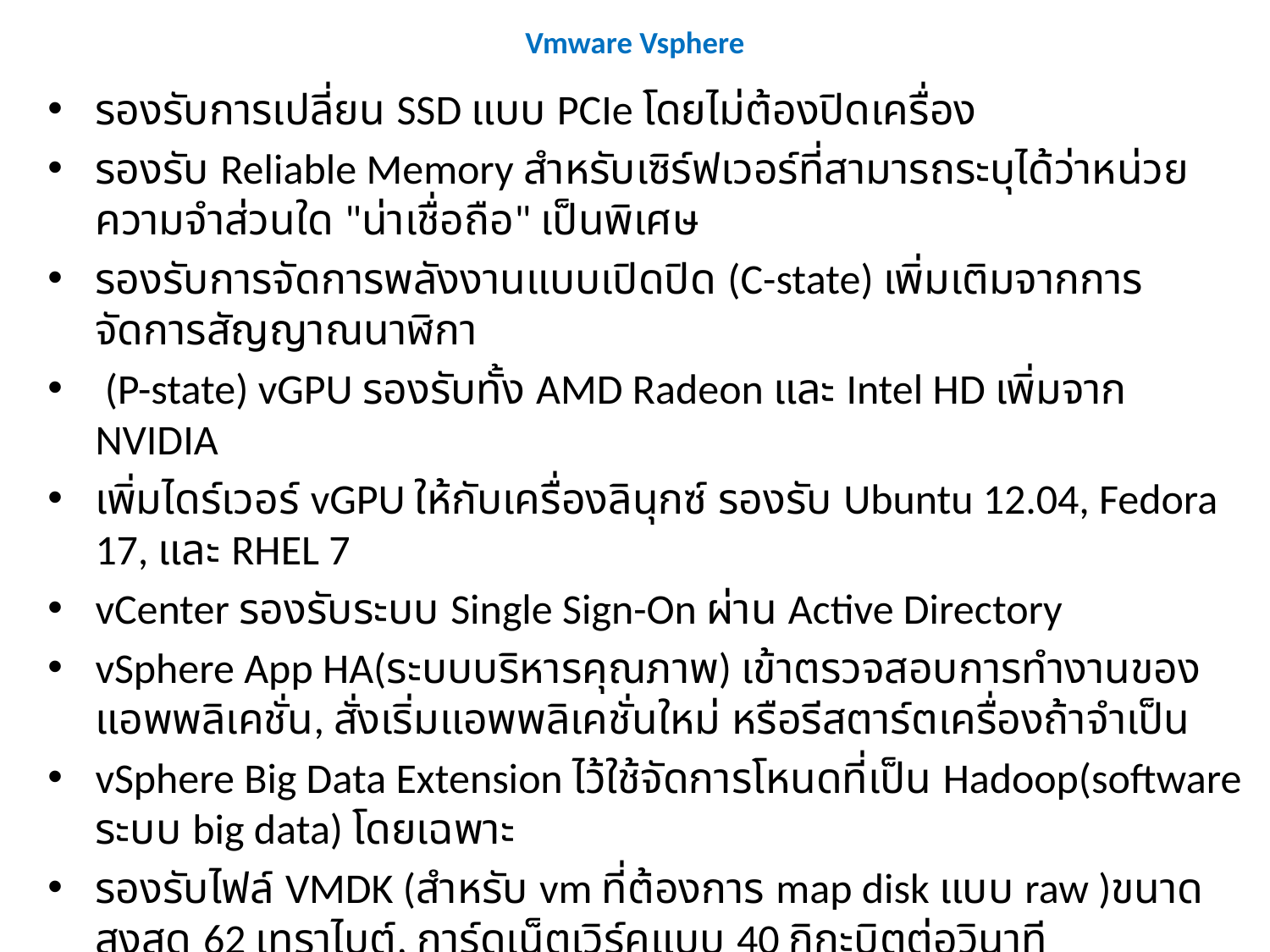

# Vmware Vsphere
รองรับการเปลี่ยน SSD แบบ PCIe โดยไม่ต้องปิดเครื่อง
รองรับ Reliable Memory สำหรับเซิร์ฟเวอร์ที่สามารถระบุได้ว่าหน่วยความจำส่วนใด "น่าเชื่อถือ" เป็นพิเศษ
รองรับการจัดการพลังงานแบบเปิดปิด (C-state) เพิ่มเติมจากการจัดการสัญญาณนาฬิกา
 (P-state) vGPU รองรับทั้ง AMD Radeon และ Intel HD เพิ่มจาก NVIDIA
เพิ่มไดร์เวอร์ vGPU ให้กับเครื่องลินุกซ์ รองรับ Ubuntu 12.04, Fedora 17, และ RHEL 7
vCenter รองรับระบบ Single Sign-On ผ่าน Active Directory
vSphere App HA(ระบบบริหารคุณภาพ) เข้าตรวจสอบการทำงานของแอพพลิเคชั่น, สั่งเริ่มแอพพลิเคชั่นใหม่ หรือรีสตาร์ตเครื่องถ้าจำเป็น
vSphere Big Data Extension ไว้ใช้จัดการโหนดที่เป็น Hadoop(software ระบบ big data) โดยเฉพาะ
รองรับไฟล์ VMDK (สำหรับ vm ที่ต้องการ map disk แบบ raw )ขนาดสูงสุด 62 เทราไบต์, การ์ดเน็ตเวิร์คแบบ 40 กิกะบิตต่อวินาที